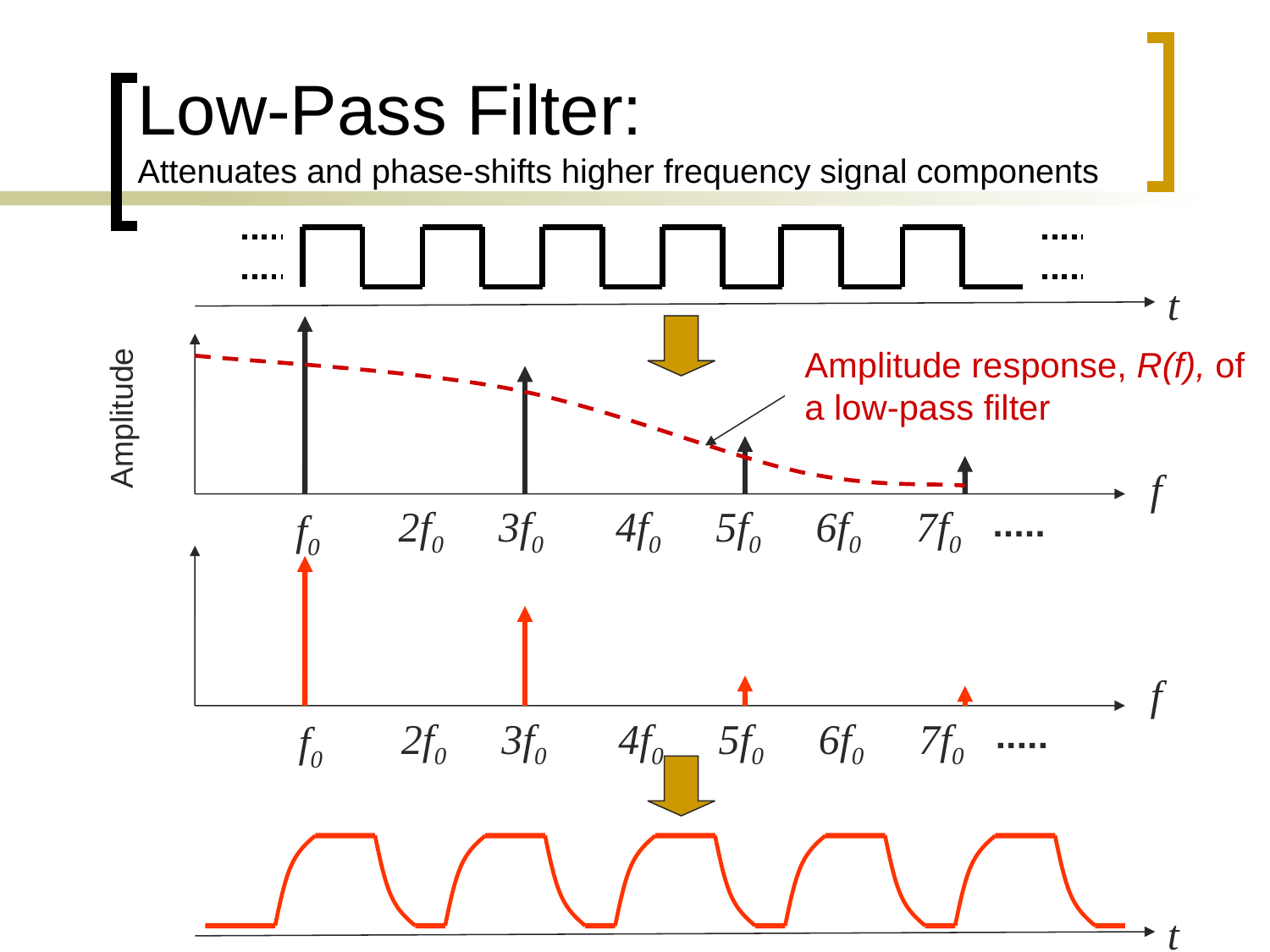

# Low-Pass Filter: Attenuates and phase-shifts higher frequency signal components
t

Amplitude response, R(f), of  a low-pass filter
Amplitude

f

2f0
3f0
4f0
5f0
6f0
7f0
f0

f

2f0
3f0
4f0
5f0
6f0
7f0
f0

t